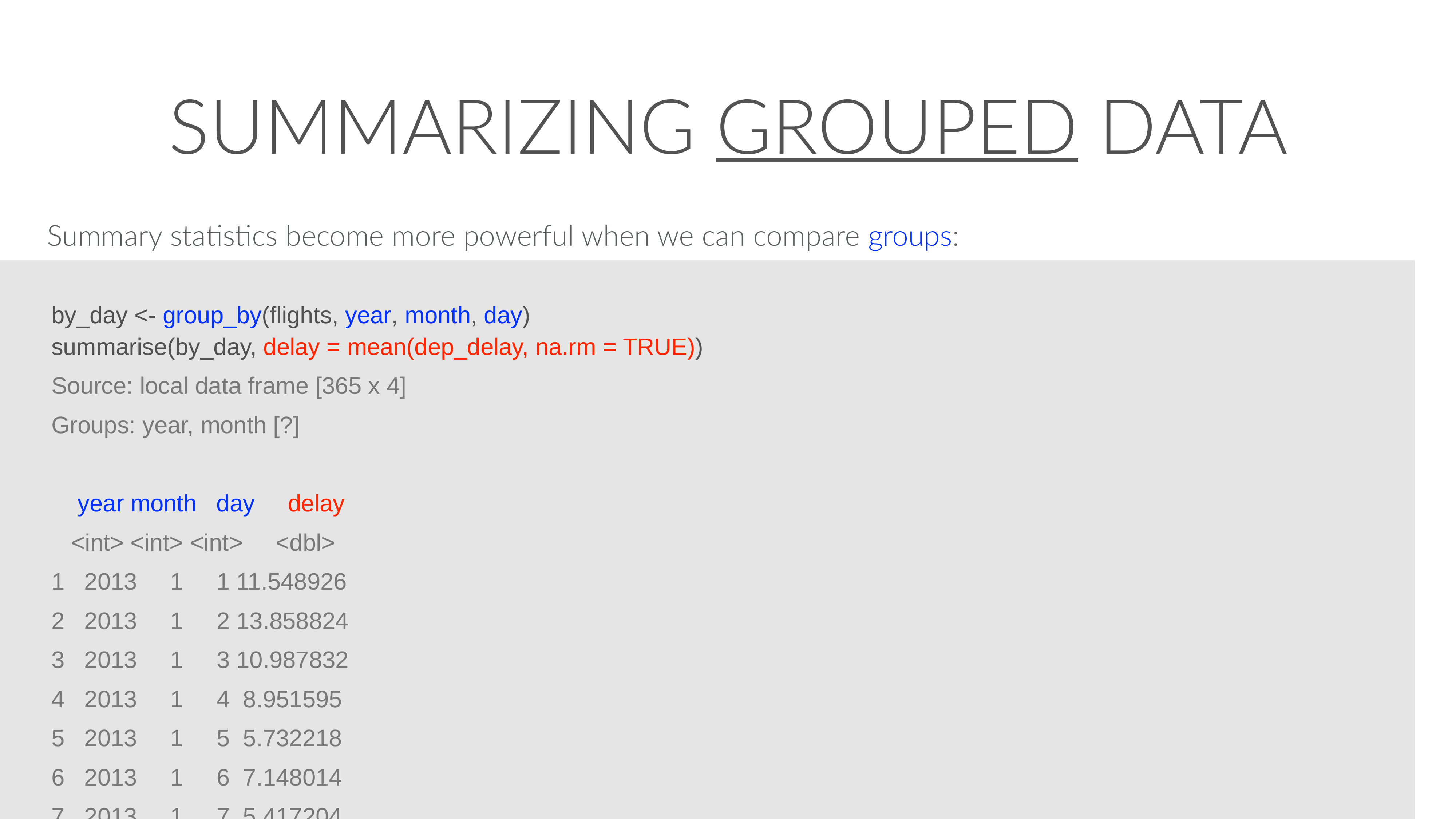

# summarizing grouped data
Summary statistics become more powerful when we can compare groups:
by_day <- group_by(flights, year, month, day)
summarise(by_day, delay = mean(dep_delay, na.rm = TRUE))
Source: local data frame [365 x 4]
Groups: year, month [?]

    year month   day     delay
   <int> <int> <int>     <dbl>
1   2013     1     1 11.548926
2   2013     1     2 13.858824
3   2013     1     3 10.987832
4   2013     1     4  8.951595
5   2013     1     5  5.732218
6   2013     1     6  7.148014
7   2013     1     7  5.417204
8   2013     1     8  2.553073
9   2013     1     9  2.276477
10  2013     1    10  2.844995
# ... with 355 more rows